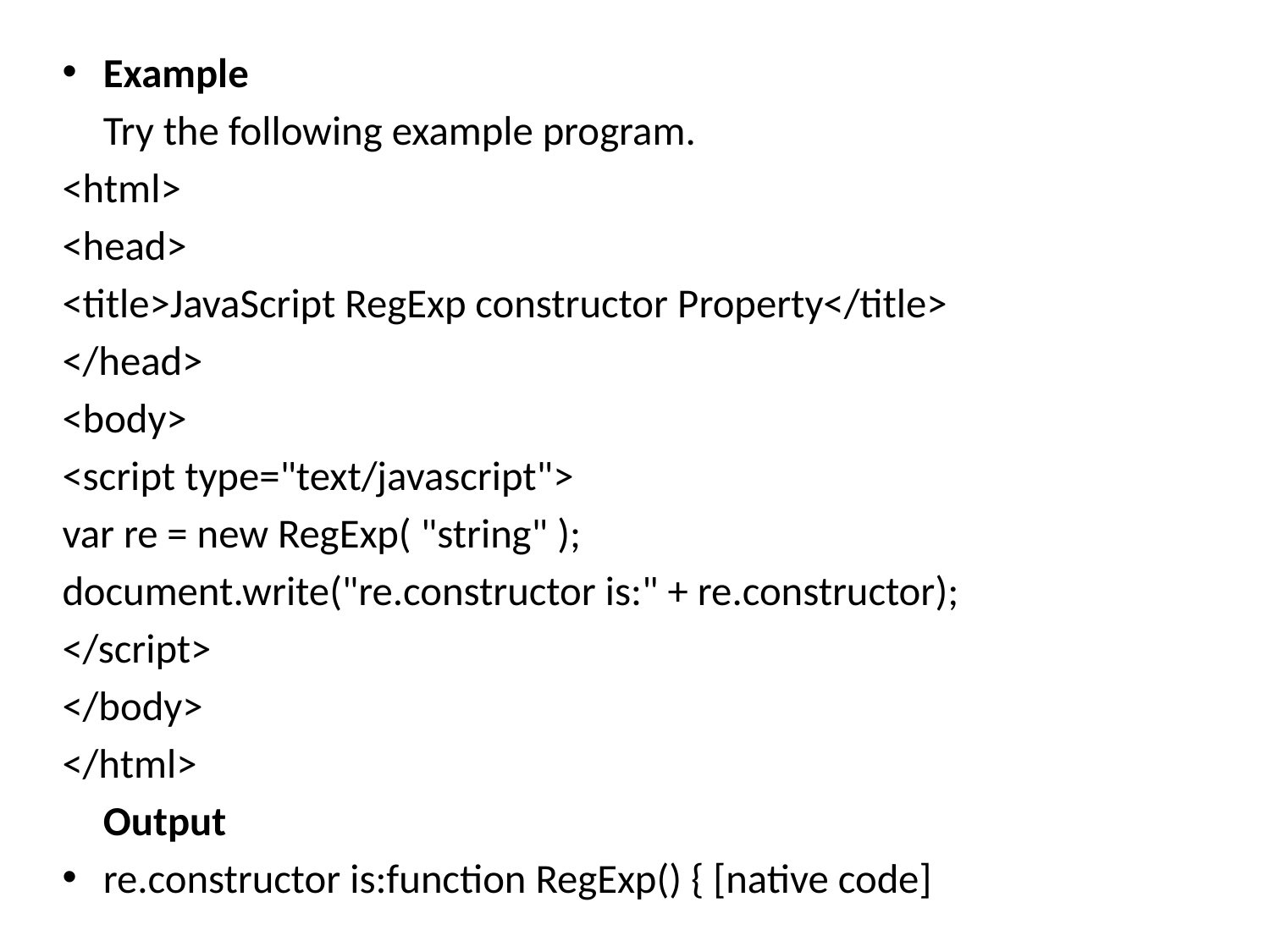

Example
	Try the following example program.
<html>
<head>
<title>JavaScript RegExp constructor Property</title>
</head>
<body>
<script type="text/javascript">
var re = new RegExp( "string" );
document.write("re.constructor is:" + re.constructor);
</script>
</body>
</html>
	Output
re.constructor is:function RegExp() { [native code]